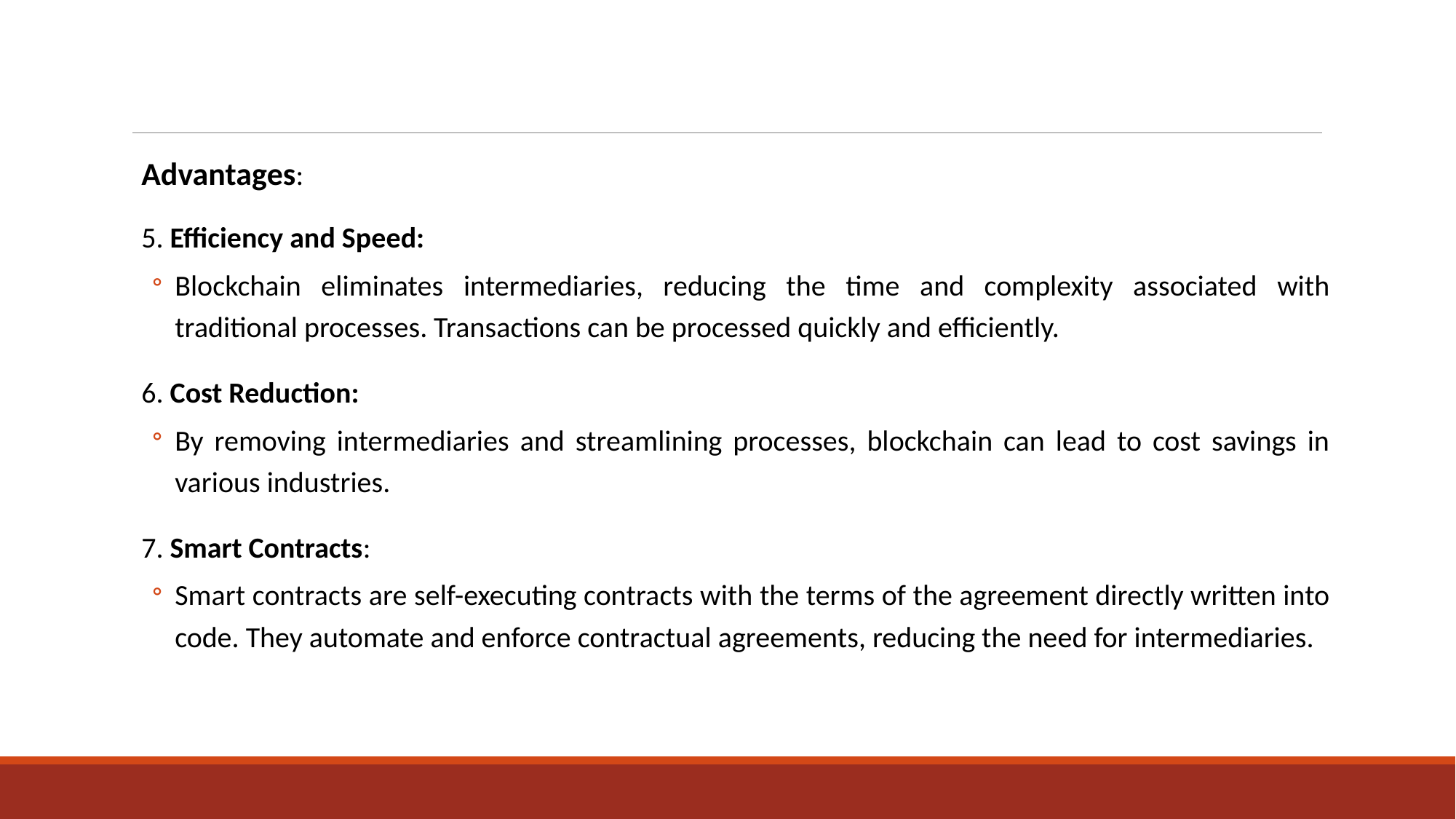

#
Advantages:
5. Efficiency and Speed:
Blockchain eliminates intermediaries, reducing the time and complexity associated with traditional processes. Transactions can be processed quickly and efficiently.
6. Cost Reduction:
By removing intermediaries and streamlining processes, blockchain can lead to cost savings in various industries.
7. Smart Contracts:
Smart contracts are self-executing contracts with the terms of the agreement directly written into code. They automate and enforce contractual agreements, reducing the need for intermediaries.